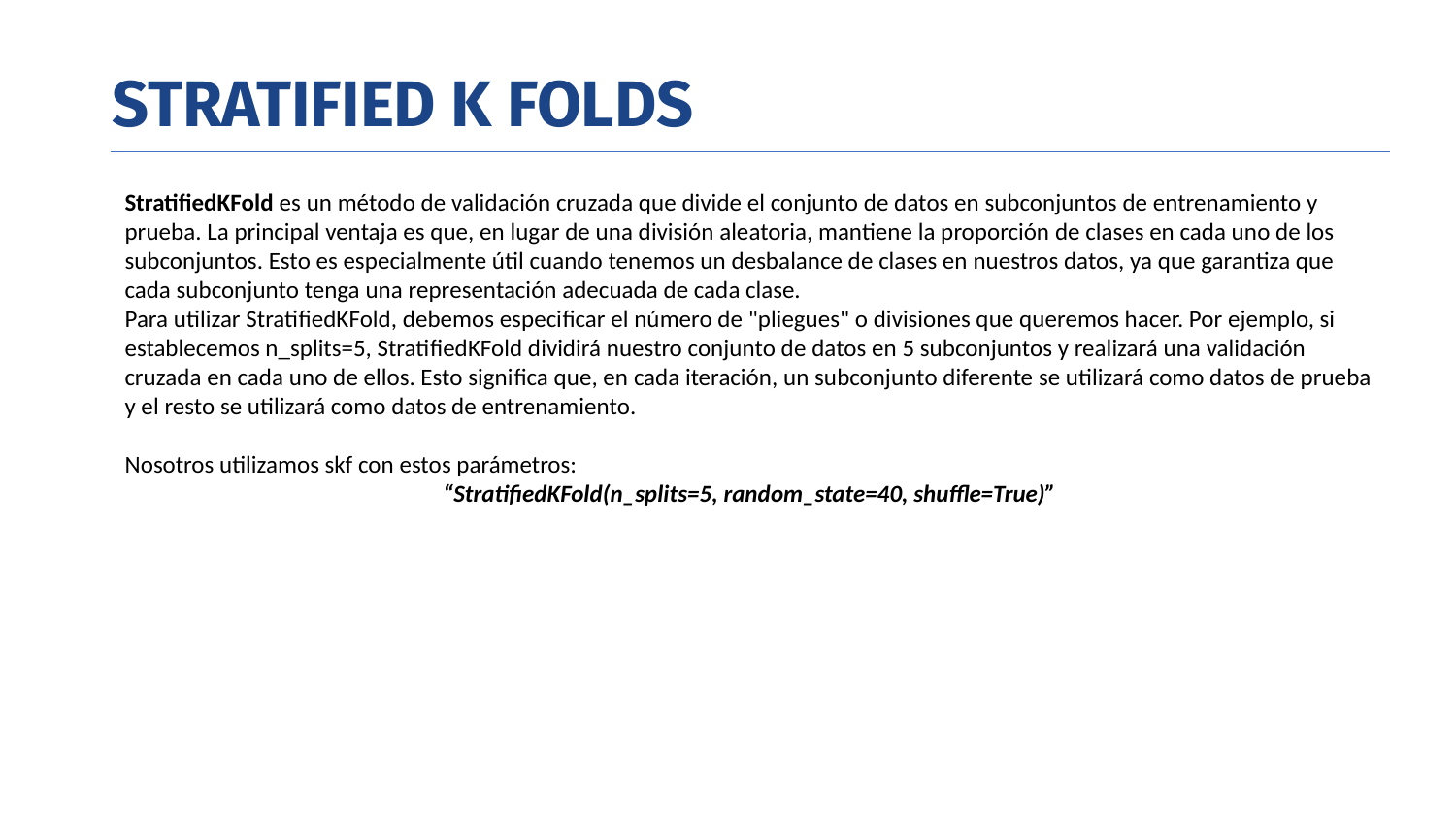

# STRATIFIED K FOLDS

StratifiedKFold es un método de validación cruzada que divide el conjunto de datos en subconjuntos de entrenamiento y prueba. La principal ventaja es que, en lugar de una división aleatoria, mantiene la proporción de clases en cada uno de los subconjuntos. Esto es especialmente útil cuando tenemos un desbalance de clases en nuestros datos, ya que garantiza que cada subconjunto tenga una representación adecuada de cada clase.
Para utilizar StratifiedKFold, debemos especificar el número de "pliegues" o divisiones que queremos hacer. Por ejemplo, si establecemos n_splits=5, StratifiedKFold dividirá nuestro conjunto de datos en 5 subconjuntos y realizará una validación cruzada en cada uno de ellos. Esto significa que, en cada iteración, un subconjunto diferente se utilizará como datos de prueba y el resto se utilizará como datos de entrenamiento.

Nosotros utilizamos skf con estos parámetros:
“StratifiedKFold(n_splits=5, random_state=40, shuffle=True)”